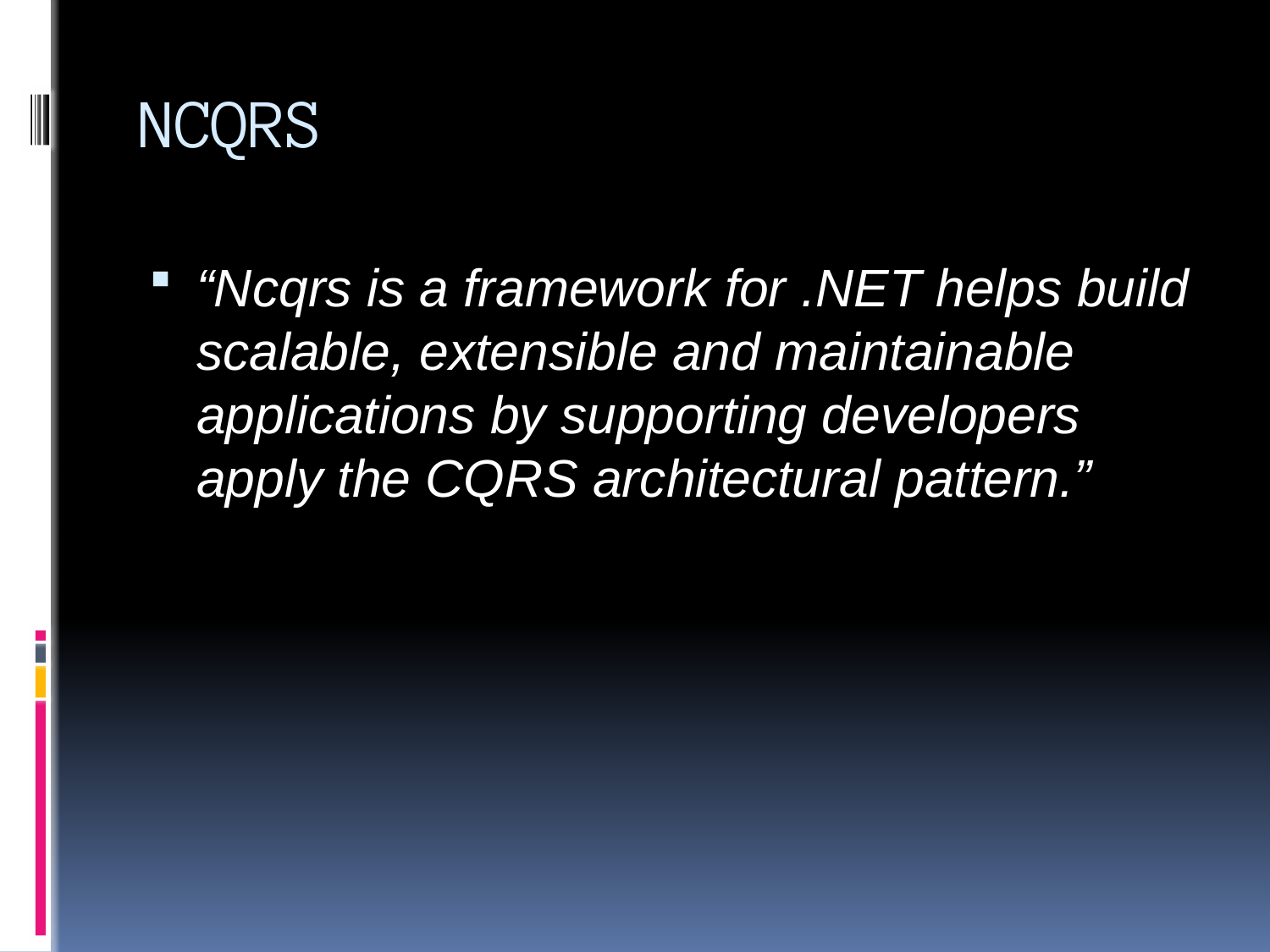

# NCQRS
“Ncqrs is a framework for .NET helps build scalable, extensible and maintainable applications by supporting developers apply the CQRS architectural pattern.”